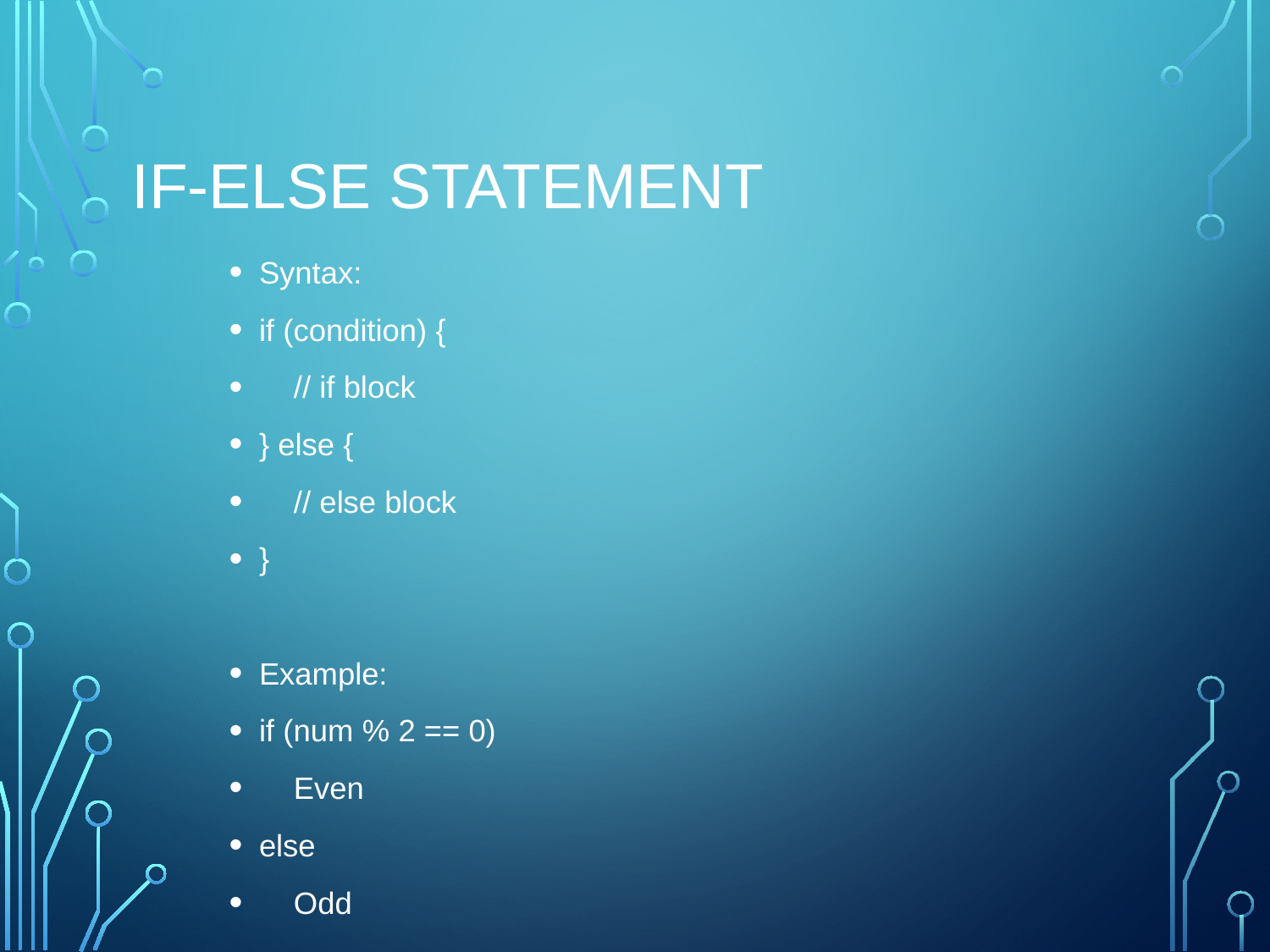

# if-else Statement
Syntax:
if (condition) {
    // if block
} else {
    // else block
}

Example:
if (num % 2 == 0)
    Even
else
    Odd